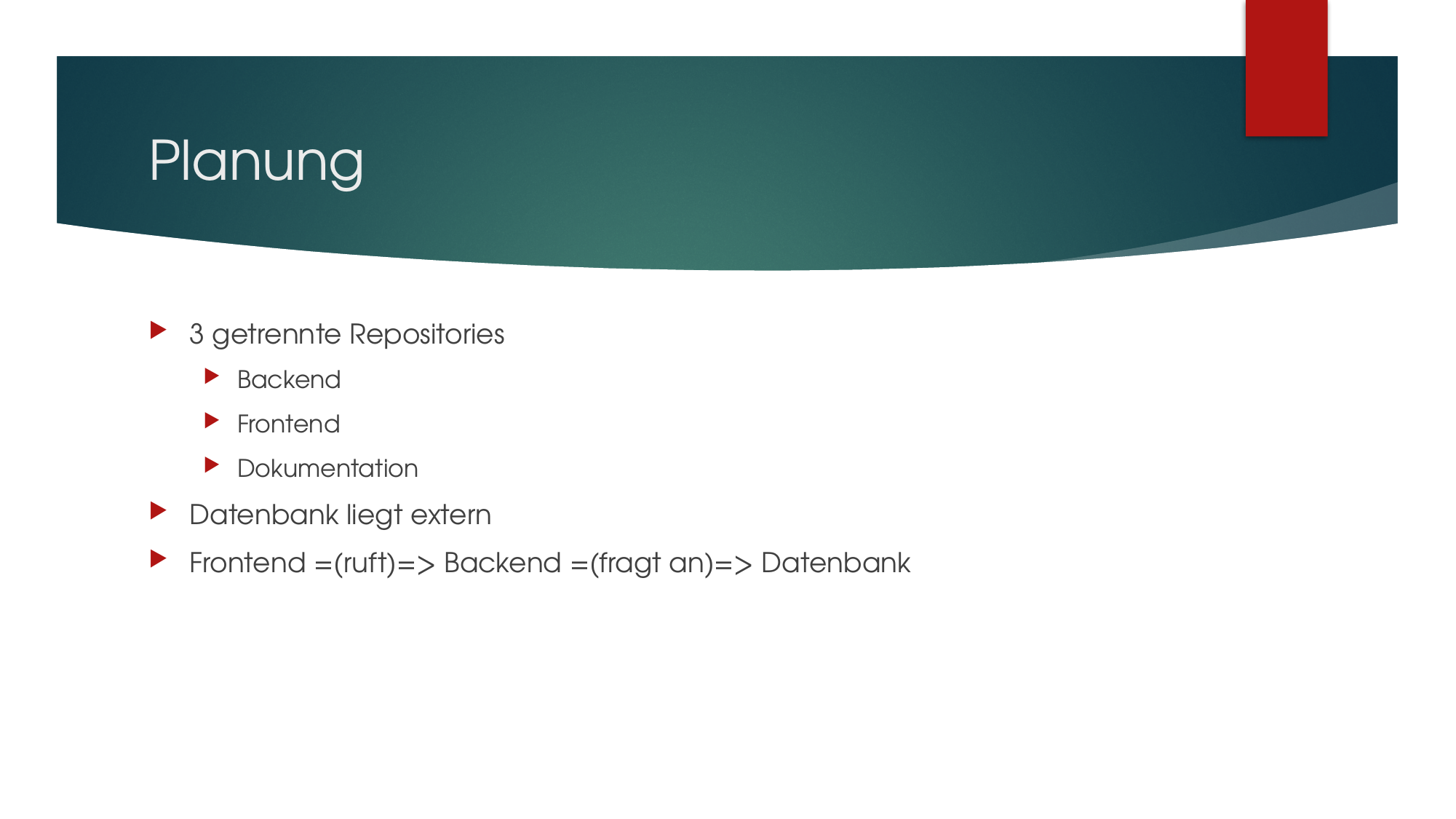

# Planung
3 getrennte Repositories
Backend
Frontend
Dokumentation
Datenbank liegt extern
Frontend =(ruft)=> Backend =(fragt an)=> Datenbank